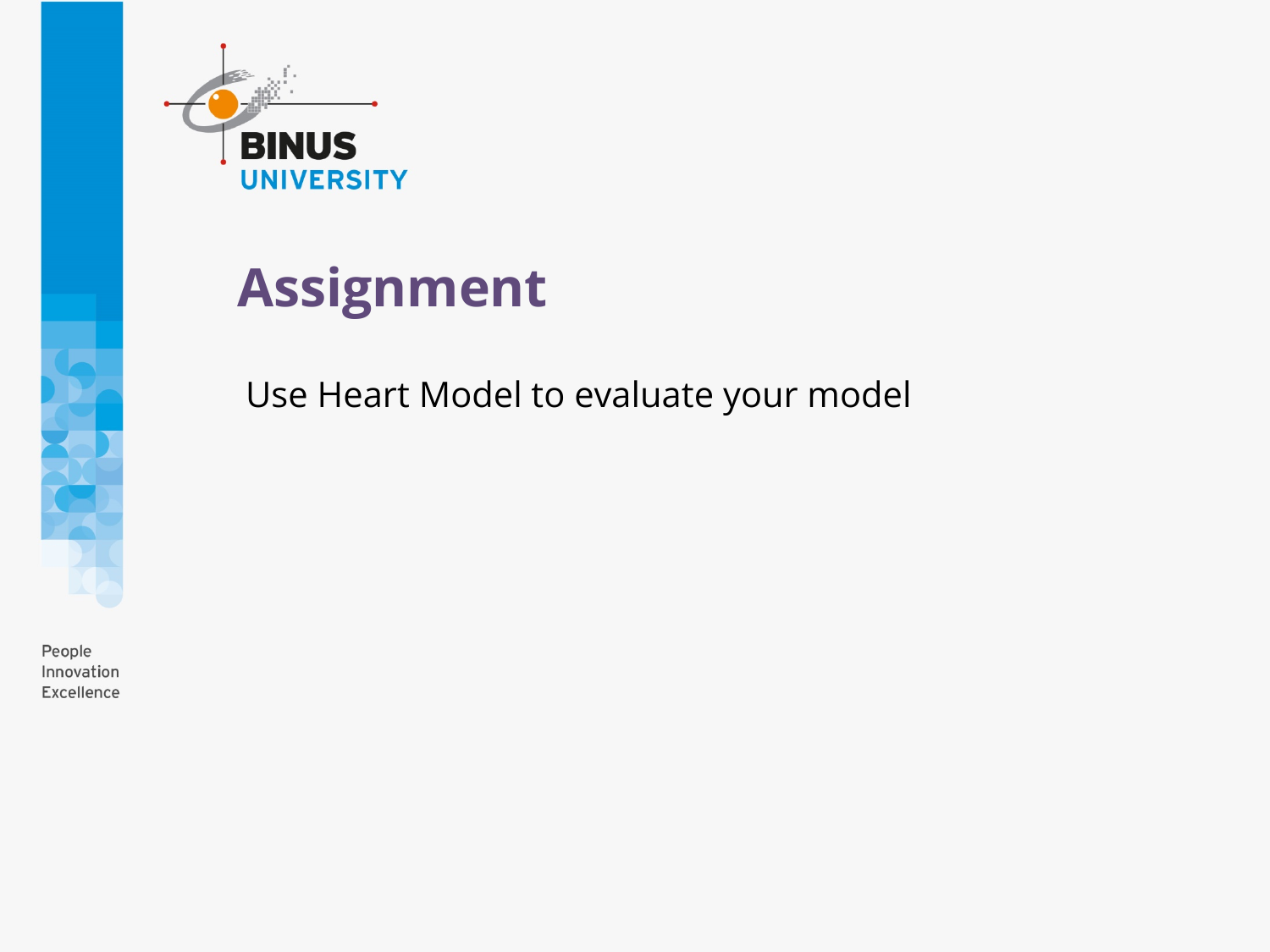

# Assignment
Use Heart Model to evaluate your model